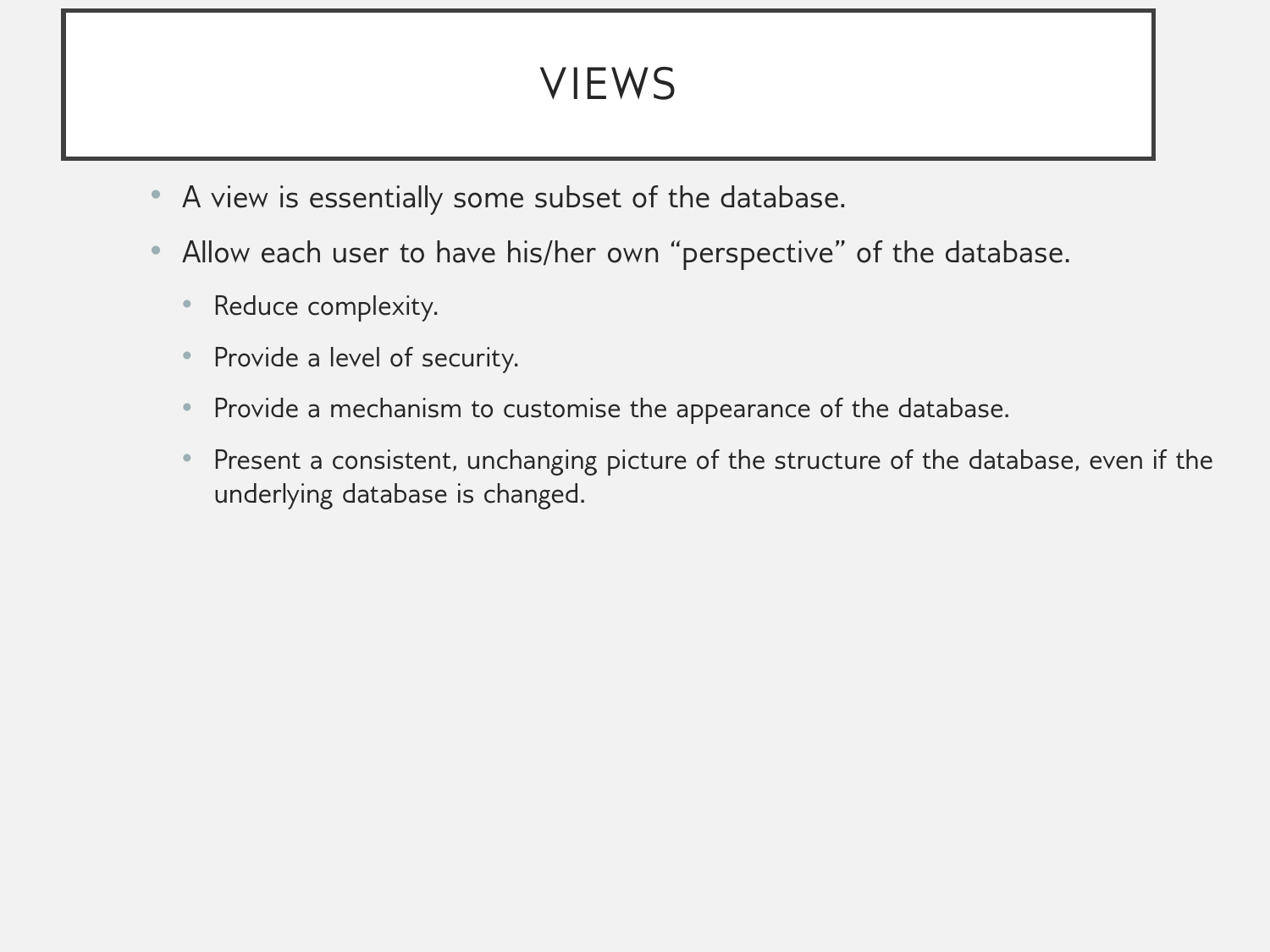

# Views
A view is essentially some subset of the database.
Allow each user to have his/her own “perspective” of the database.
Reduce complexity.
Provide a level of security.
Provide a mechanism to customise the appearance of the database.
Present a consistent, unchanging picture of the structure of the database, even if the underlying database is changed.